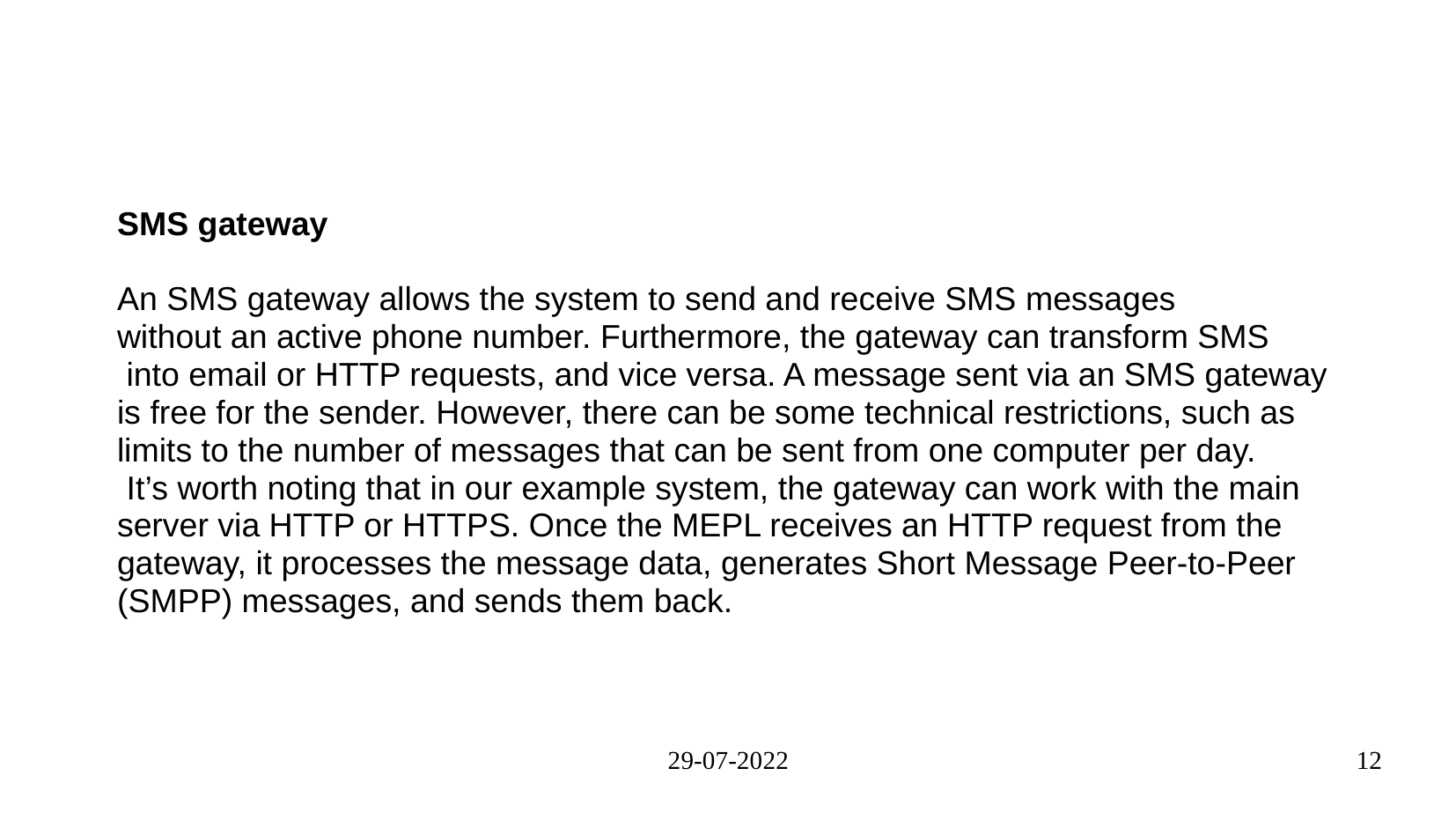

#

SMS gateway

An SMS gateway allows the system to send and receive SMS messages
without an active phone number. Furthermore, the gateway can transform SMS
 into email or HTTP requests, and vice versa. A message sent via an SMS gateway
is free for the sender. However, there can be some technical restrictions, such as
limits to the number of messages that can be sent from one computer per day.
 It’s worth noting that in our example system, the gateway can work with the main
server via HTTP or HTTPS. Once the MEPL receives an HTTP request from the
gateway, it processes the message data, generates Short Message Peer-to-Peer
(SMPP) messages, and sends them back.

29-07-2022
12